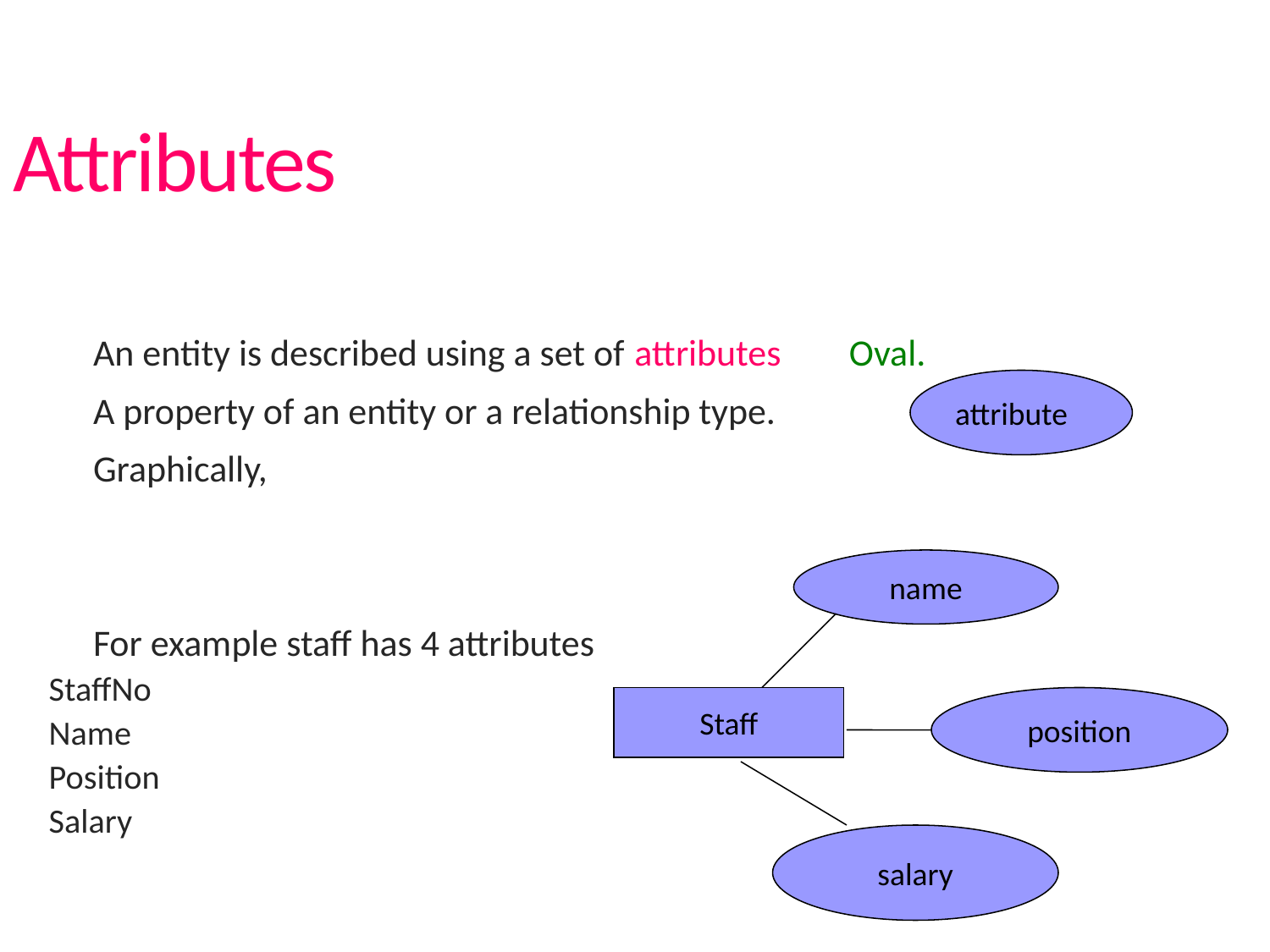

Attributes

An entity is described using a set of attributes        Oval.
A property of an entity or a relationship type.
Graphically,

For example staff has 4 attributes
StaffNo
Name
Position
Salary

attribute
name

Staff
position

salary